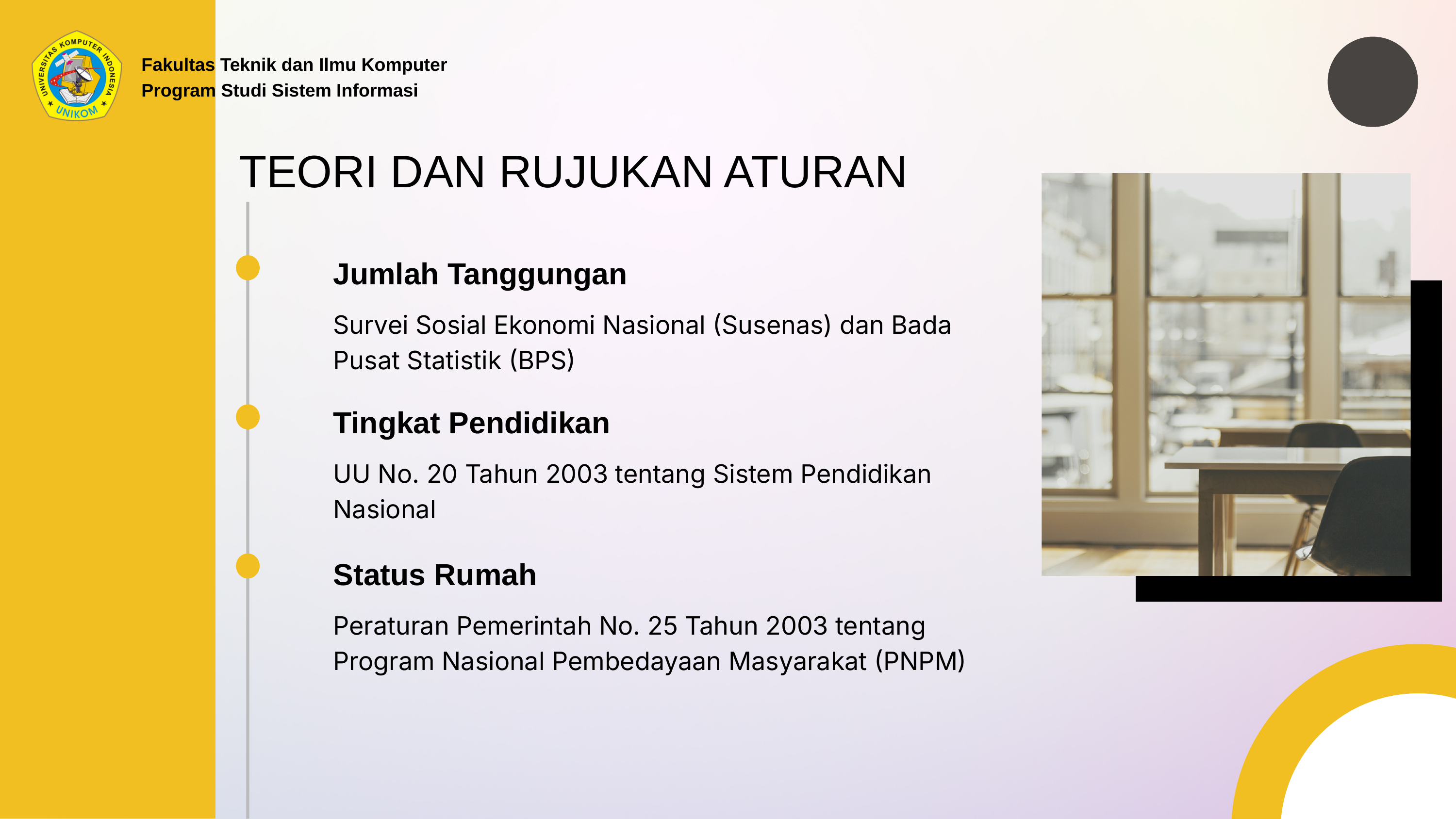

Fakultas Teknik dan Ilmu Komputer
Program Studi Sistem Informasi
TEORI DAN RUJUKAN ATURAN

Jumlah Tanggungan

Survei Sosial Ekonomi Nasional (Susenas) dan Bada Pusat Statistik (BPS)
Tingkat Pendidikan

UU No. 20 Tahun 2003 tentang Sistem Pendidikan Nasional
Status Rumah

Peraturan Pemerintah No. 25 Tahun 2003 tentang Program Nasional Pembedayaan Masyarakat (PNPM)